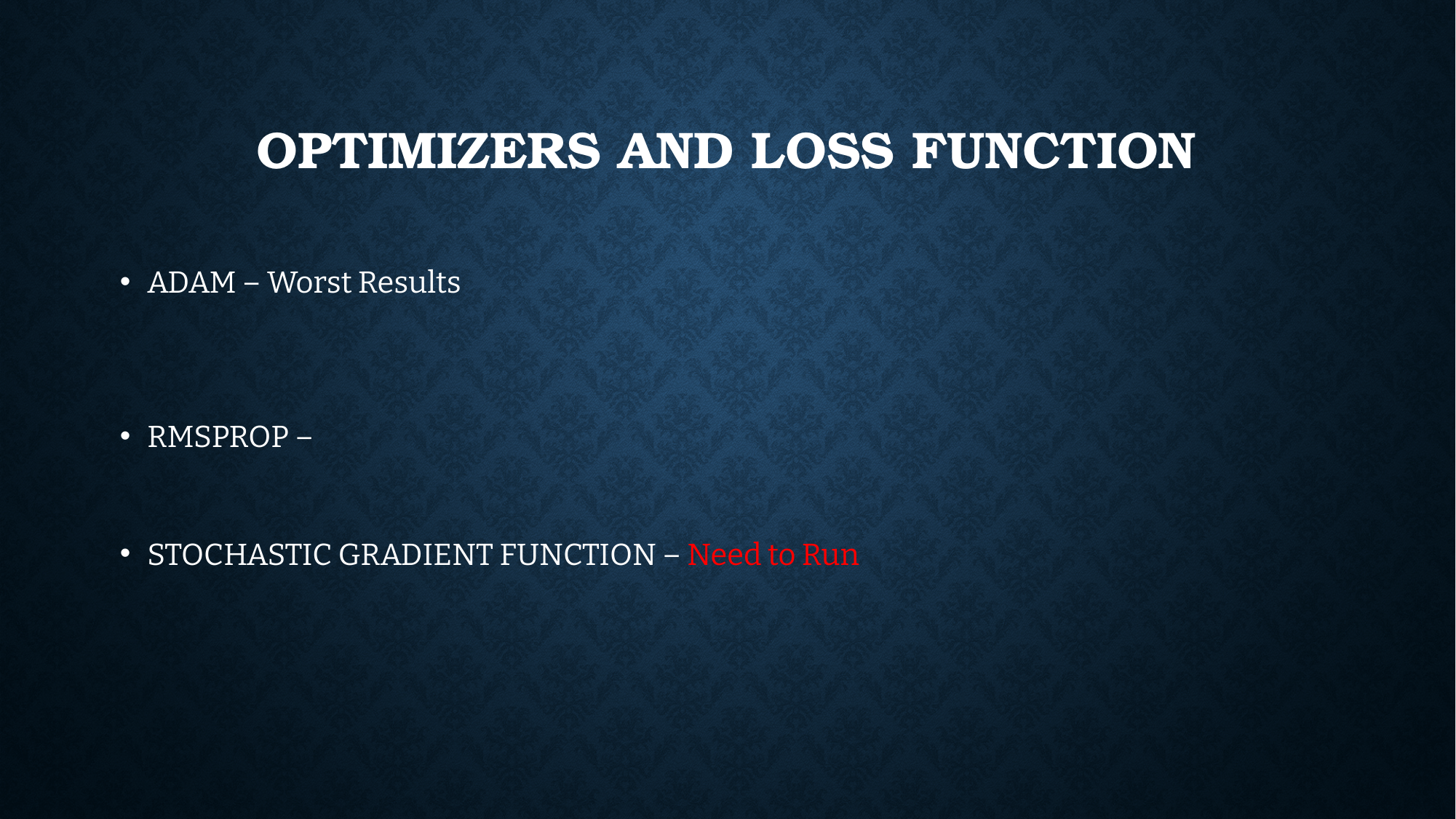

# Optimizers and Loss function
ADAM – Worst Results

RMSPROP –

STOCHASTIC GRADIENT FUNCTION – Need to Run